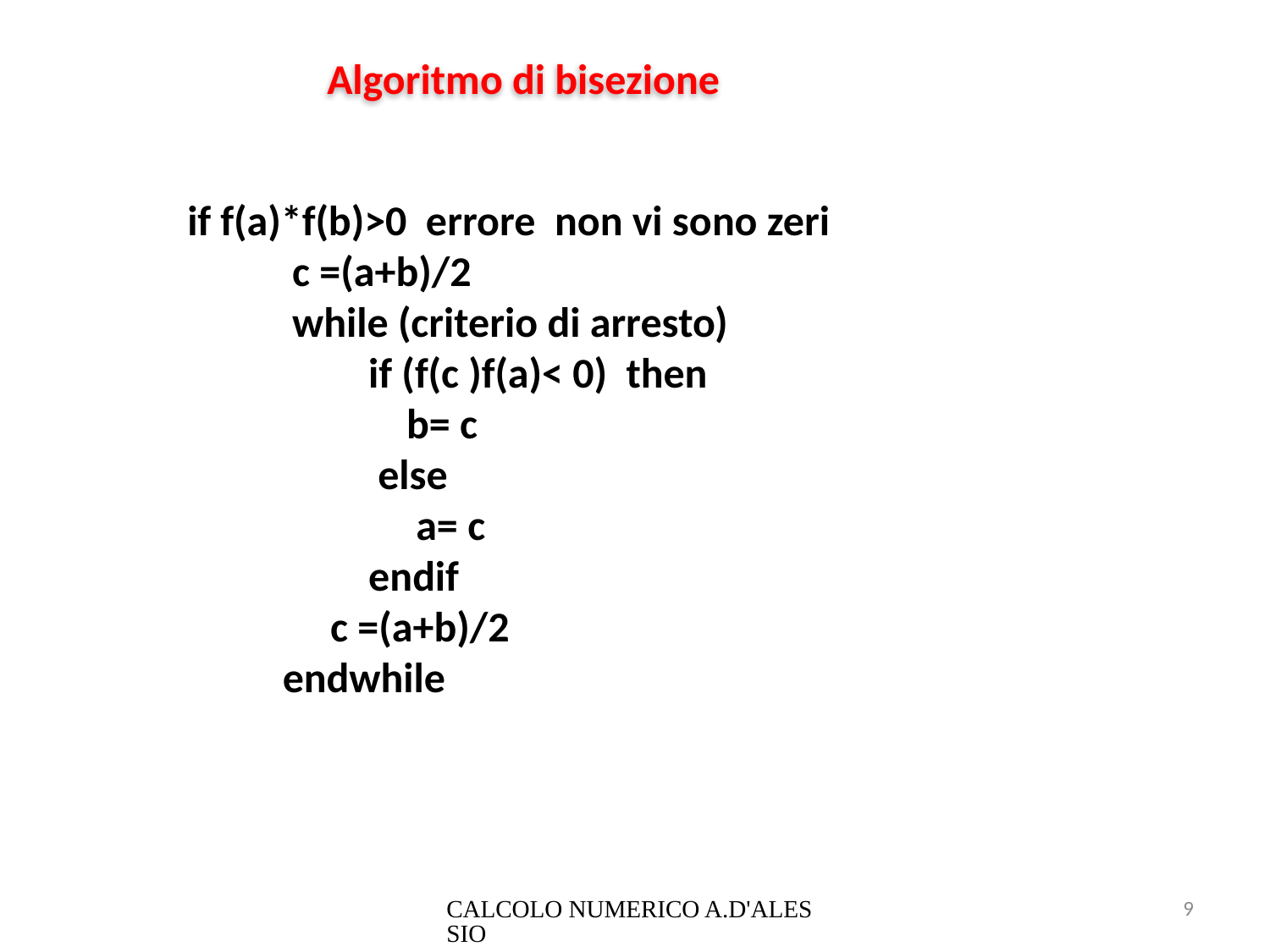

Algoritmo di bisezione

if f(a)*f(b)>0  errore  non vi sono zeri
           c =(a+b)/2
           while (criterio di arresto)
                   if (f(c )f(a)< 0)  then
                       b= c
                    else
                        a= c
                   endif
               c =(a+b)/2
          endwhile
CALCOLO NUMERICO A.D'ALESSIO
9